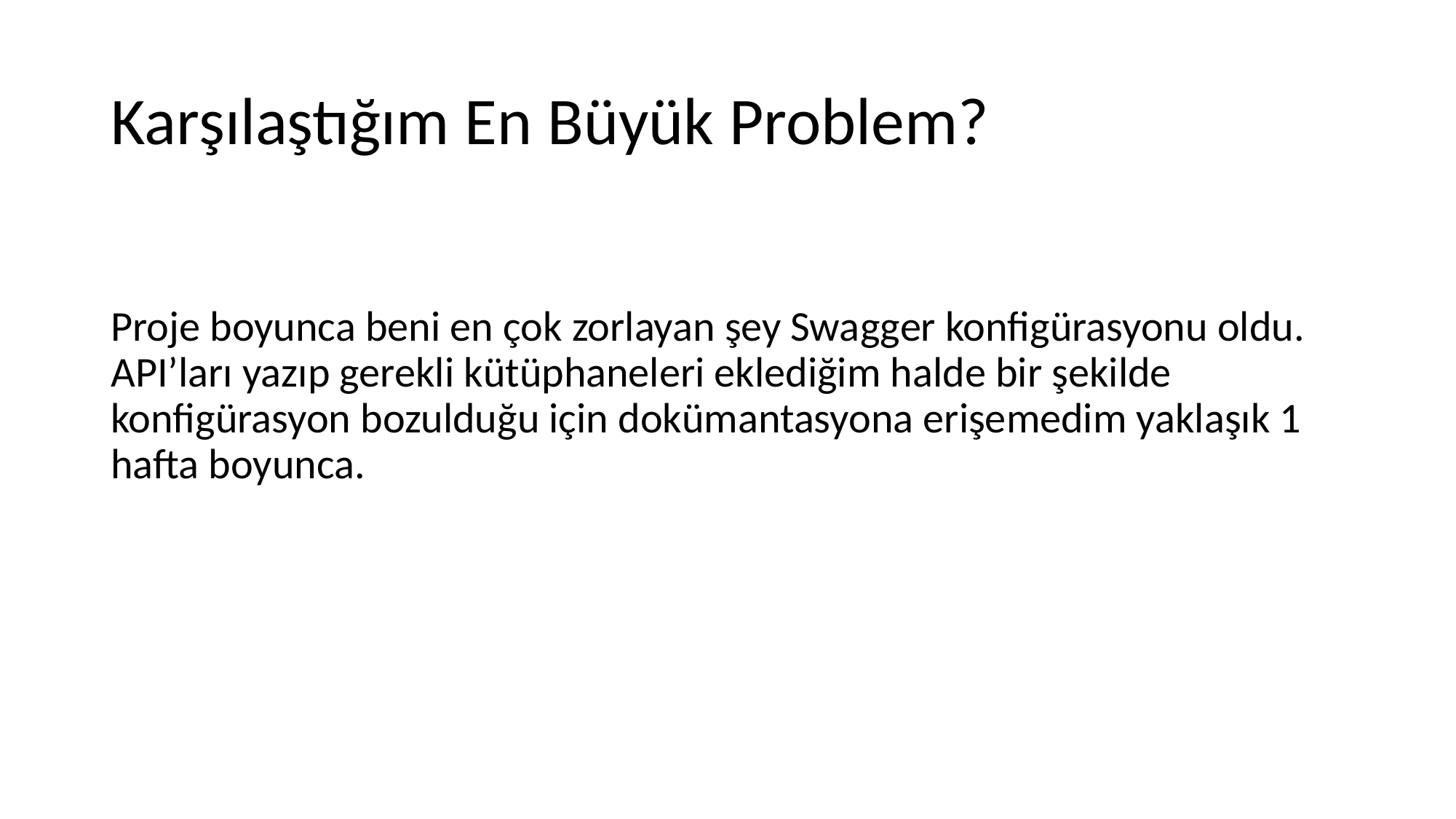

# Karşılaştığım En Büyük Problem?
Proje boyunca beni en çok zorlayan şey Swagger konfigürasyonu oldu. API’ları yazıp gerekli kütüphaneleri eklediğim halde bir şekilde konfigürasyon bozulduğu için dokümantasyona erişemedim yaklaşık 1 hafta boyunca.